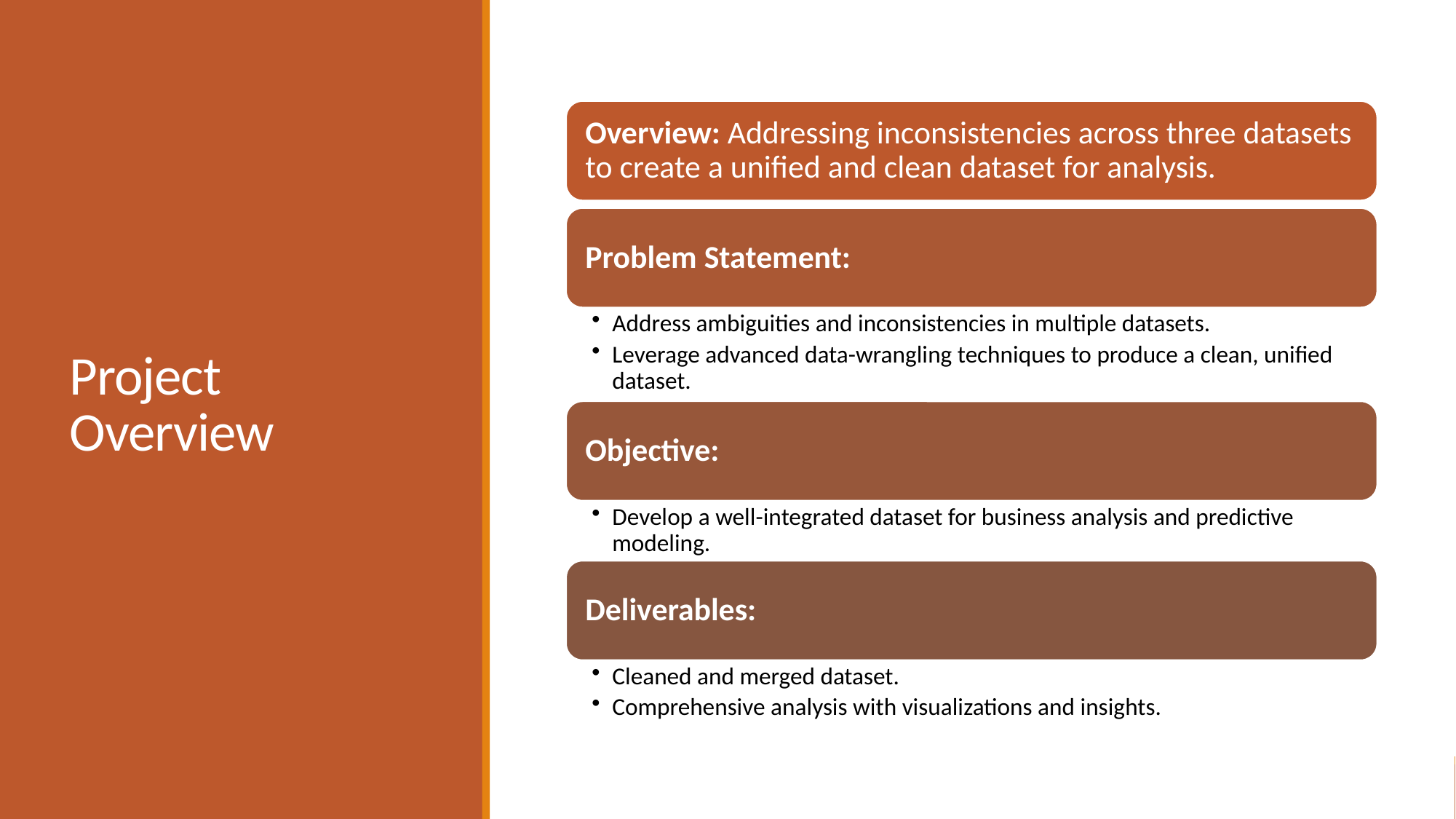

# Project Overview
Overview: Addressing inconsistencies across three datasets to create a unified and clean dataset for analysis.
Problem Statement:
Address ambiguities and inconsistencies in multiple datasets.
Leverage advanced data-wrangling techniques to produce a clean, unified dataset.
Objective:
Develop a well-integrated dataset for business analysis and predictive modeling.
Deliverables:
Cleaned and merged dataset.
Comprehensive analysis with visualizations and insights.